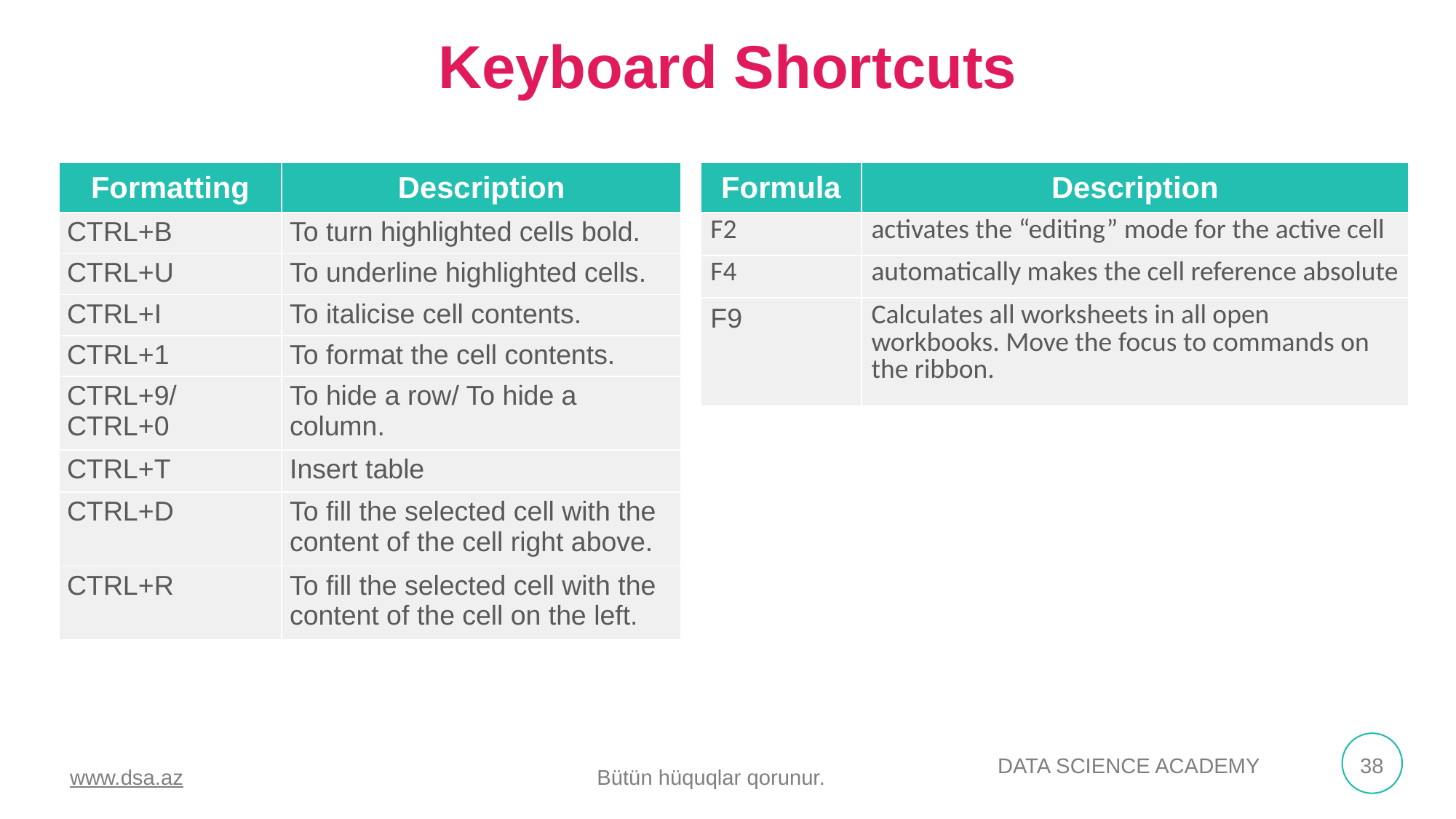

Keyboard Shortcuts
| Formatting | Description |
| --- | --- |
| CTRL+B | To turn highlighted cells bold. |
| CTRL+U | To underline highlighted cells. |
| CTRL+I | To italicise cell contents. |
| CTRL+1 | To format the cell contents. |
| CTRL+9/CTRL+0 | To hide a row/ To hide a column. |
| CTRL+T | Insert table |
| CTRL+D | To fill the selected cell with the content of the cell right above. |
| CTRL+R | To fill the selected cell with the content of the cell on the left. |
| Formula | Description |
| --- | --- |
| F2 | activates the “editing” mode for the active cell |
| F4 | automatically makes the cell reference absolute |
| F9 | Calculates all worksheets in all open workbooks. Move the focus to commands on the ribbon. |

www.dsa.az                                                                     Bütün hüquqlar qorunur.
DATA SCIENCE ACADEMY
38